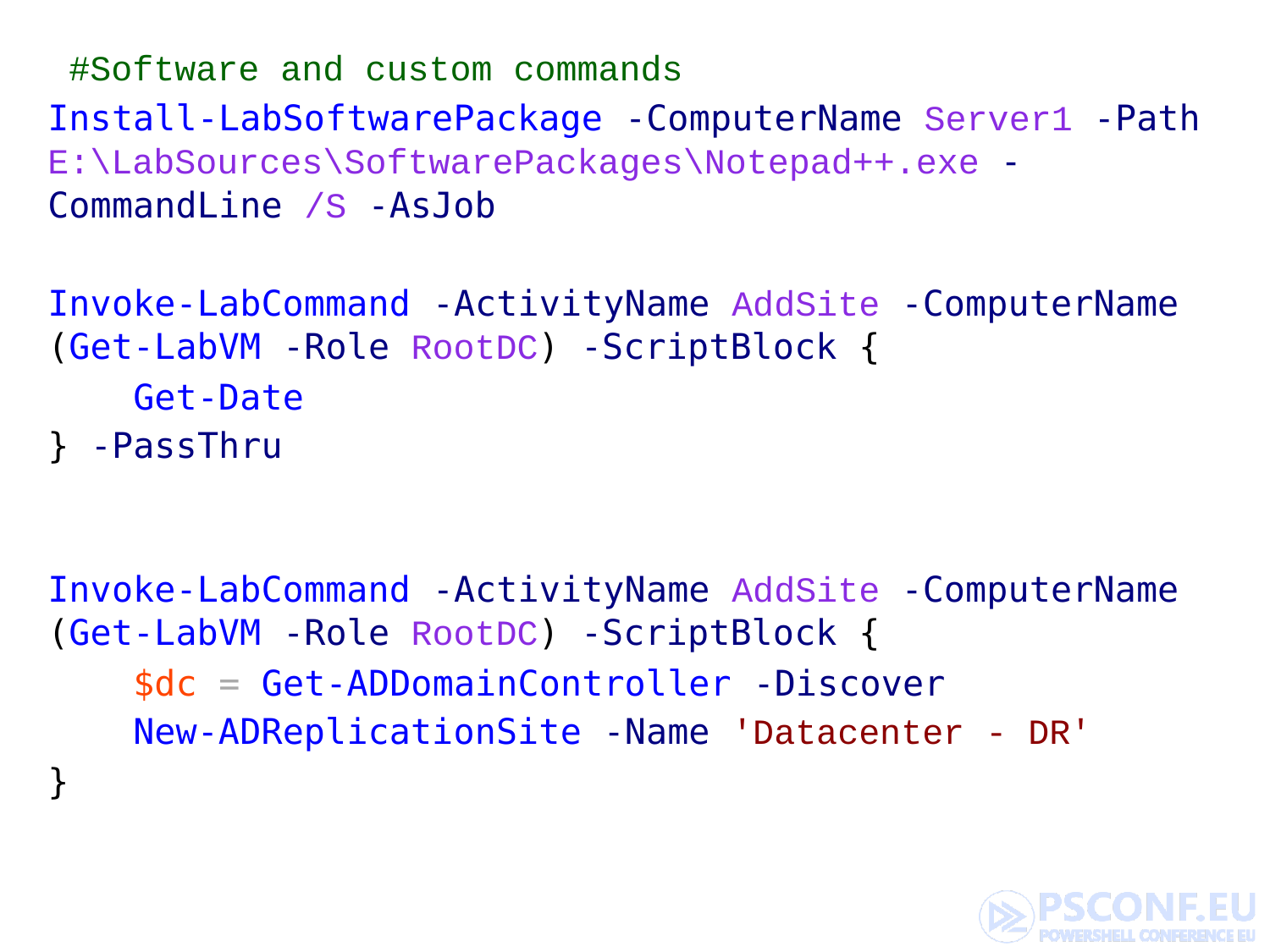

#Software and custom commands
Install-LabSoftwarePackage -ComputerName Server1 -Path E:\LabSources\SoftwarePackages\Notepad++.exe -CommandLine /S -AsJob

Invoke-LabCommand -ActivityName AddSite -ComputerName (Get-LabVM -Role RootDC) -ScriptBlock {
    Get-Date
} -PassThru

Invoke-LabCommand -ActivityName AddSite -ComputerName (Get-LabVM -Role RootDC) -ScriptBlock {
    $dc = Get-ADDomainController -Discover
    New-ADReplicationSite -Name 'Datacenter - DR'
}